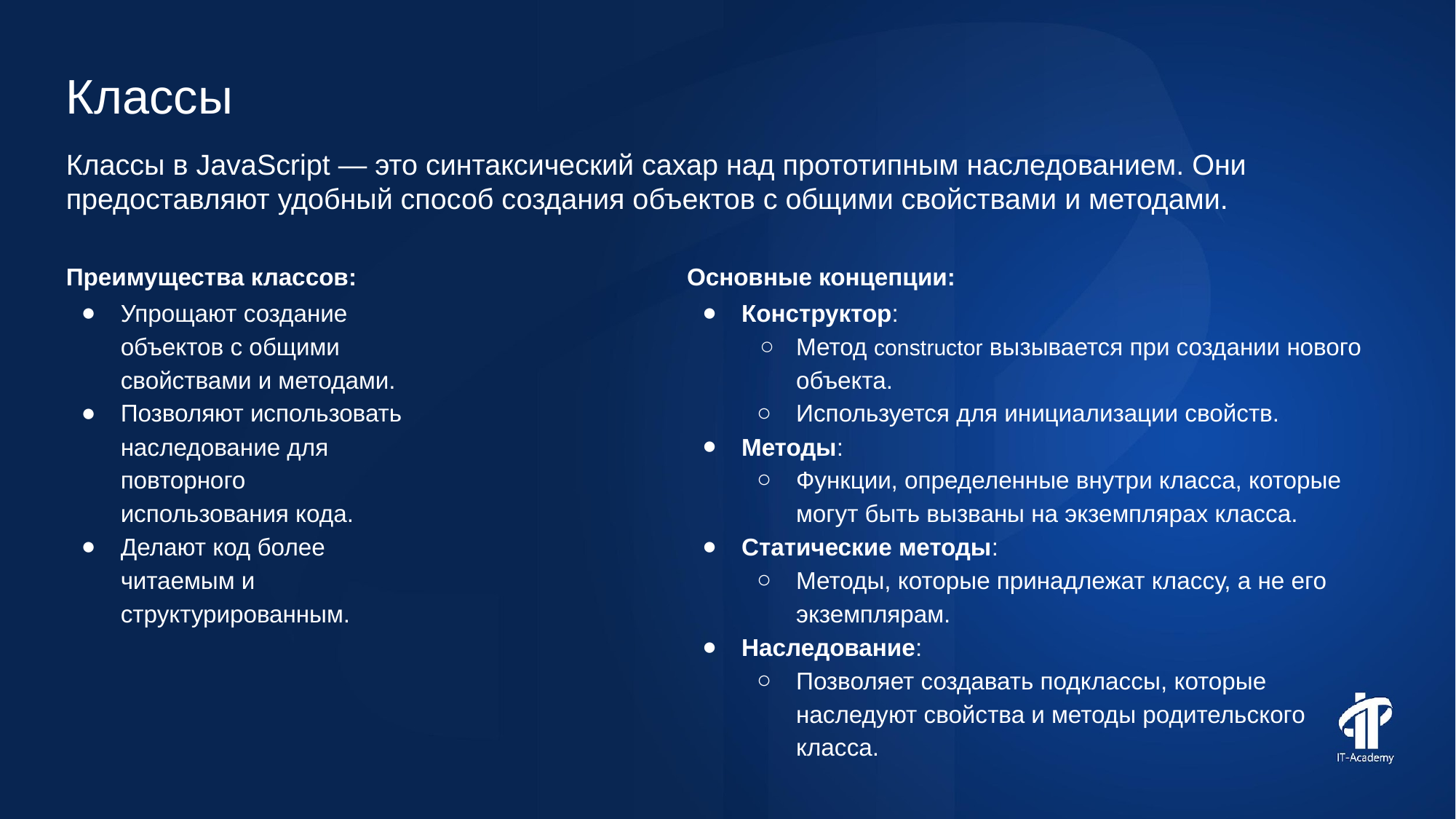

Классы
Классы в JavaScript — это синтаксический сахар над прототипным наследованием. Они предоставляют удобный способ создания объектов с общими свойствами и методами.
Преимущества классов:
Упрощают создание объектов с общими свойствами и методами.
Позволяют использовать наследование для повторного использования кода.
Делают код более читаемым и структурированным.
Основные концепции:
Конструктор:
Метод constructor вызывается при создании нового объекта.
Используется для инициализации свойств.
Методы:
Функции, определенные внутри класса, которые могут быть вызваны на экземплярах класса.
Статические методы:
Методы, которые принадлежат классу, а не его экземплярам.
Наследование:
Позволяет создавать подклассы, которые наследуют свойства и методы родительского класса.